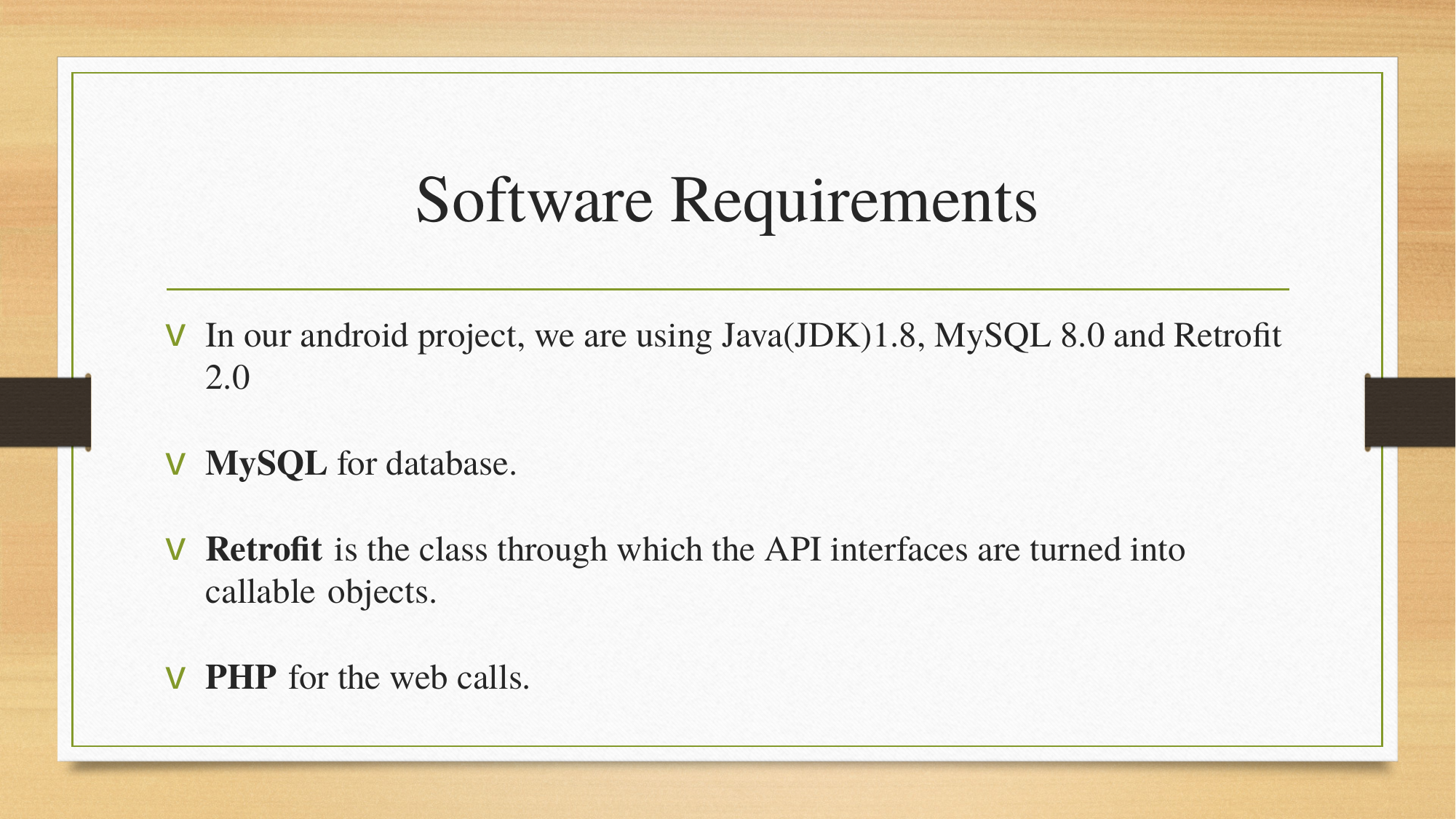

# Software Requirements
In our android project, we are using Java(JDK)1.8, MySQL 8.0 and Retrofit 2.0

MySQL for database.

Retrofit is the class through which the API interfaces are turned into callable objects.

PHP for the web calls.